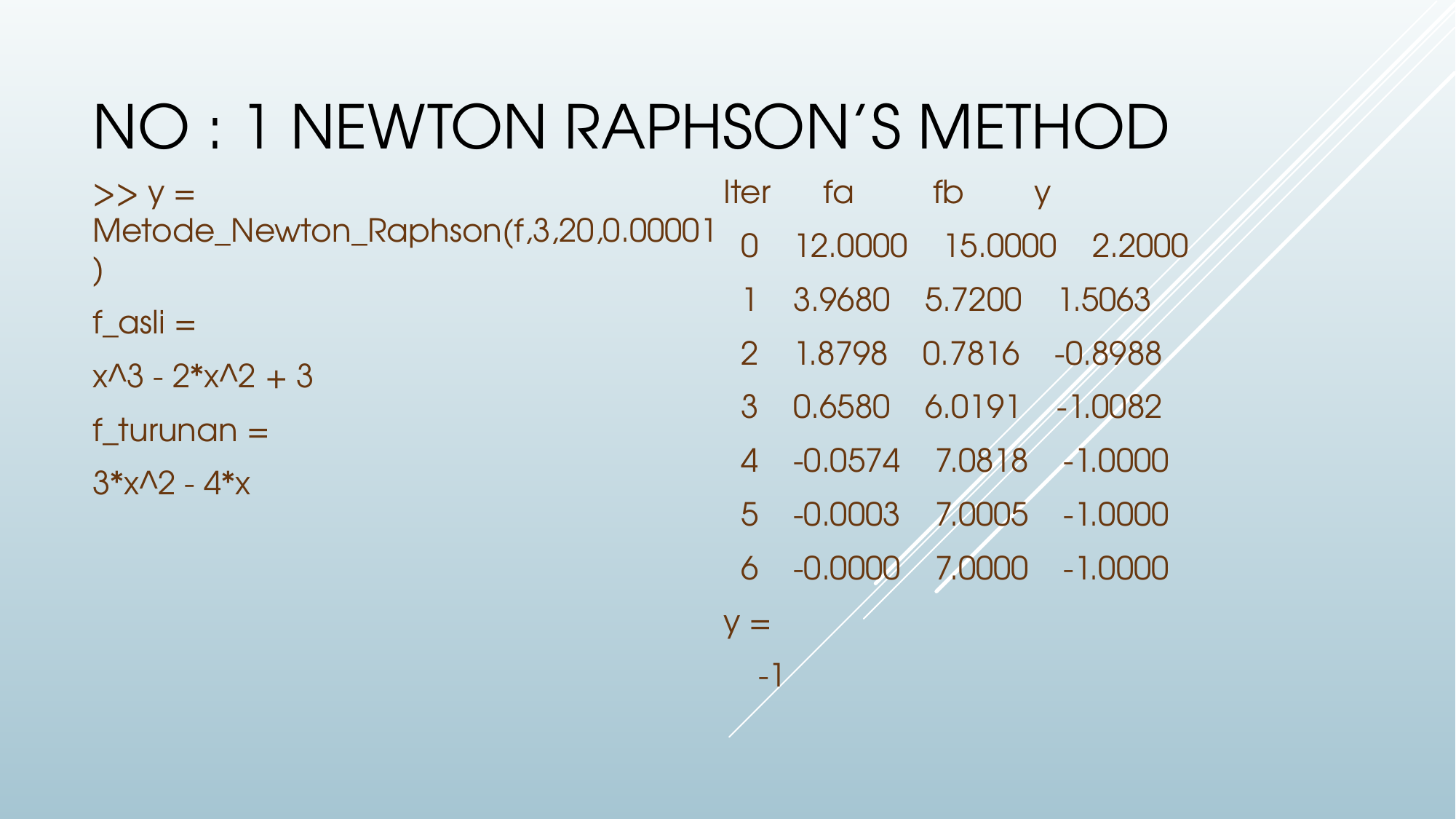

# No : 1 Newton raphson’s method
>> y = Metode_Newton_Raphson(f,3,20,0.00001)
f_asli =
x^3 - 2*x^2 + 3
f_turunan =
3*x^2 - 4*x

Iter      fa         fb        y
  0    12.0000    15.0000    2.2000
  1    3.9680    5.7200    1.5063
  2    1.8798    0.7816    -0.8988
  3    0.6580    6.0191    -1.0082
  4    -0.0574    7.0818    -1.0000
  5    -0.0003    7.0005    -1.0000
  6    -0.0000    7.0000    -1.0000
y =
    -1